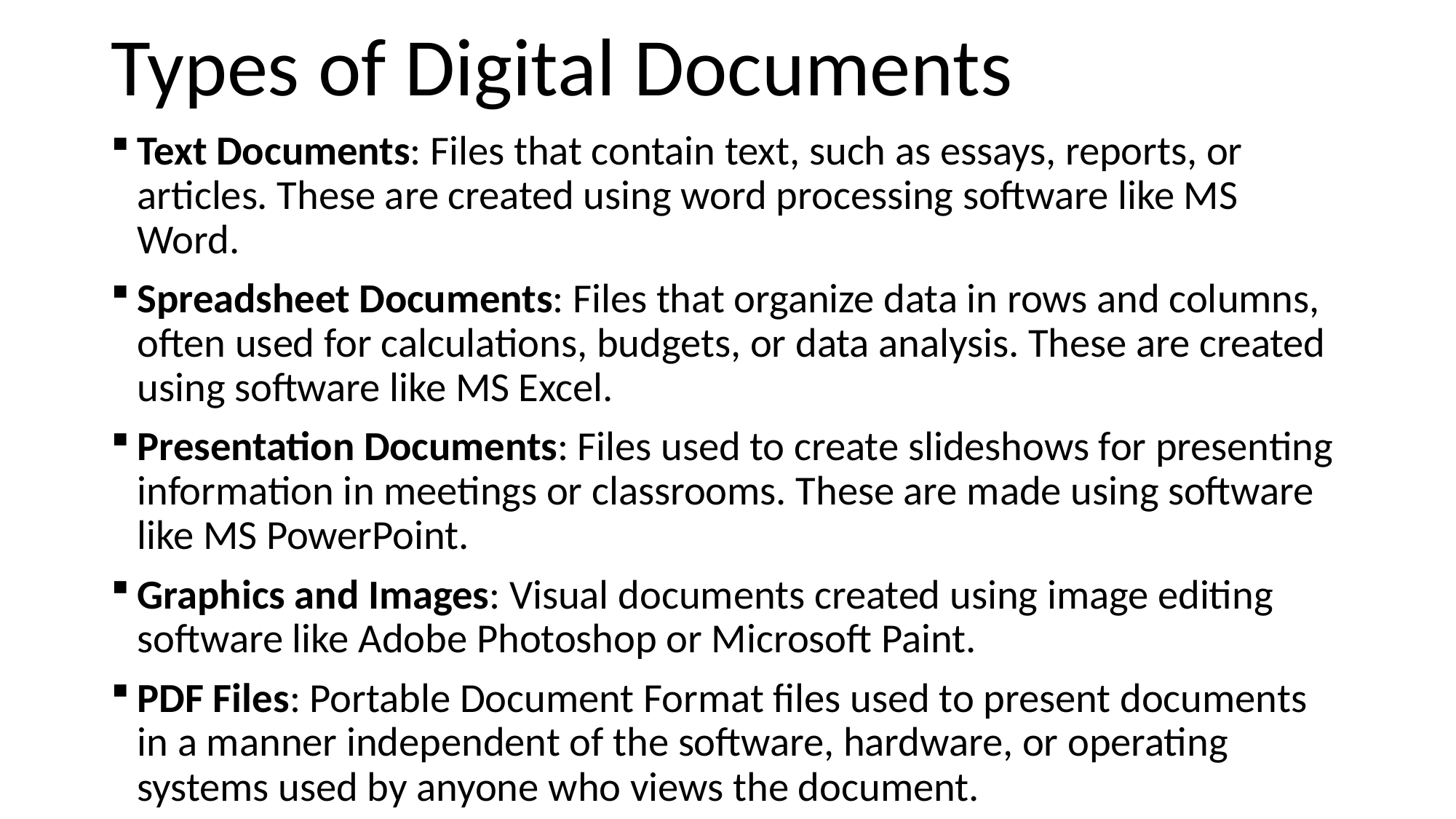

# Types of Digital Documents
Text Documents: Files that contain text, such as essays, reports, or articles. These are created using word processing software like MS Word.
Spreadsheet Documents: Files that organize data in rows and columns, often used for calculations, budgets, or data analysis. These are created using software like MS Excel.
Presentation Documents: Files used to create slideshows for presenting information in meetings or classrooms. These are made using software like MS PowerPoint.
Graphics and Images: Visual documents created using image editing software like Adobe Photoshop or Microsoft Paint.
PDF Files: Portable Document Format files used to present documents in a manner independent of the software, hardware, or operating systems used by anyone who views the document.